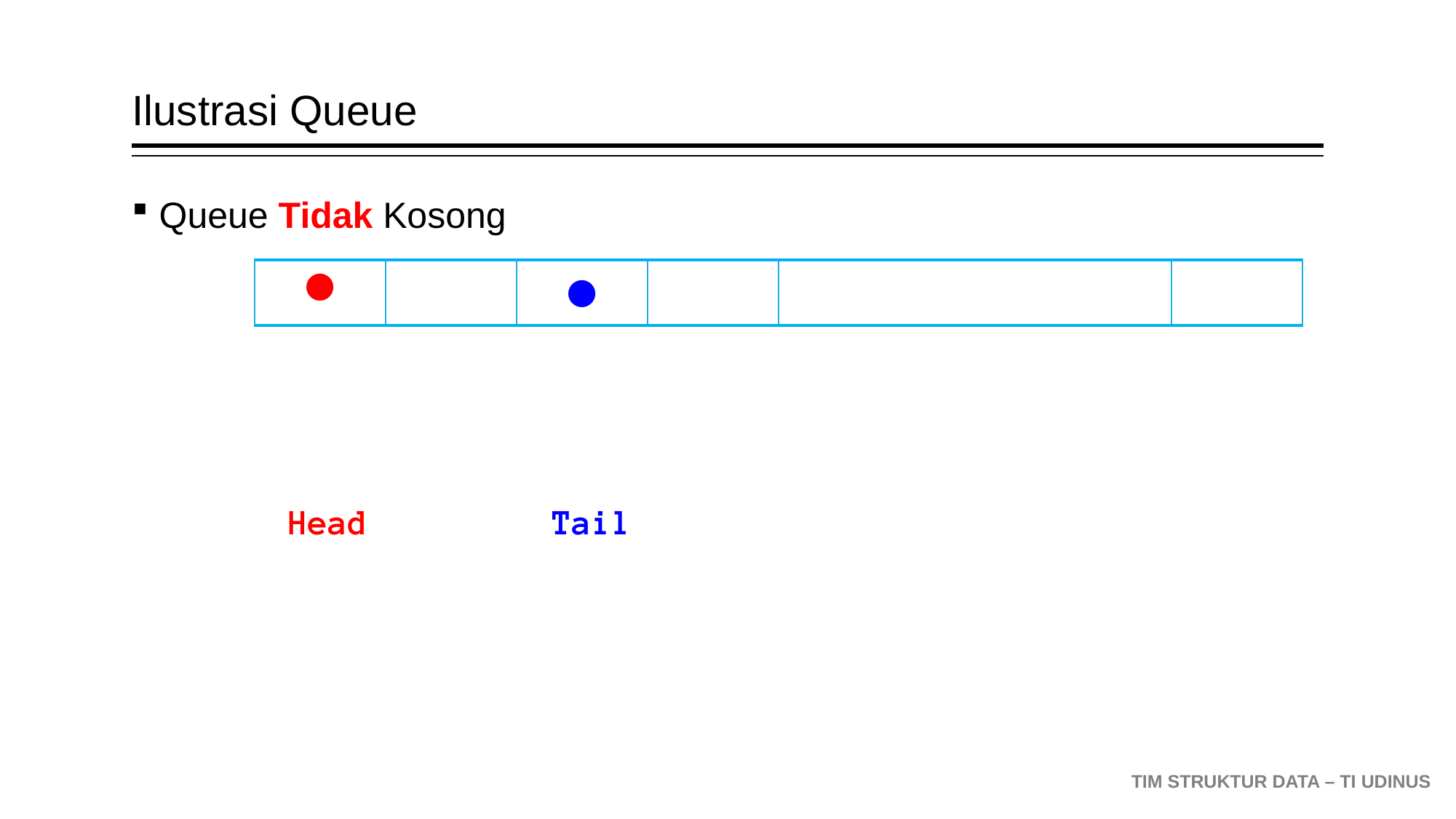

# Ilustrasi Queue
Queue Tidak Kosong
| ● |  | ● |  |  |  |
| --- | --- | --- | --- | --- | --- |
| 0 | 1 | 2 | 3 | … | n |
Head
Tail